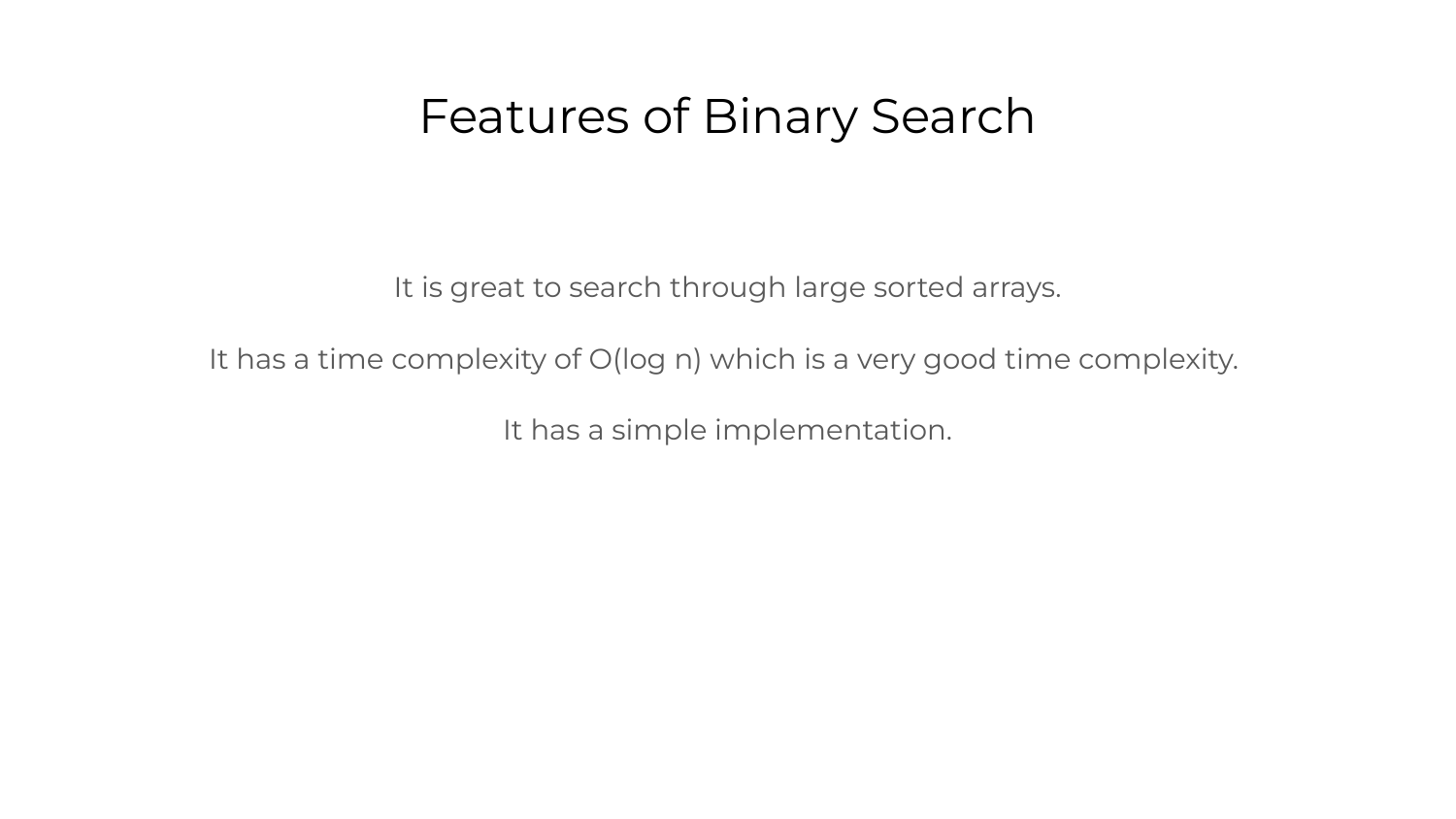

# Features of Binary Search

It is great to search through large sorted arrays.
It has a time complexity of O(log n) which is a very good time complexity.
It has a simple implementation.